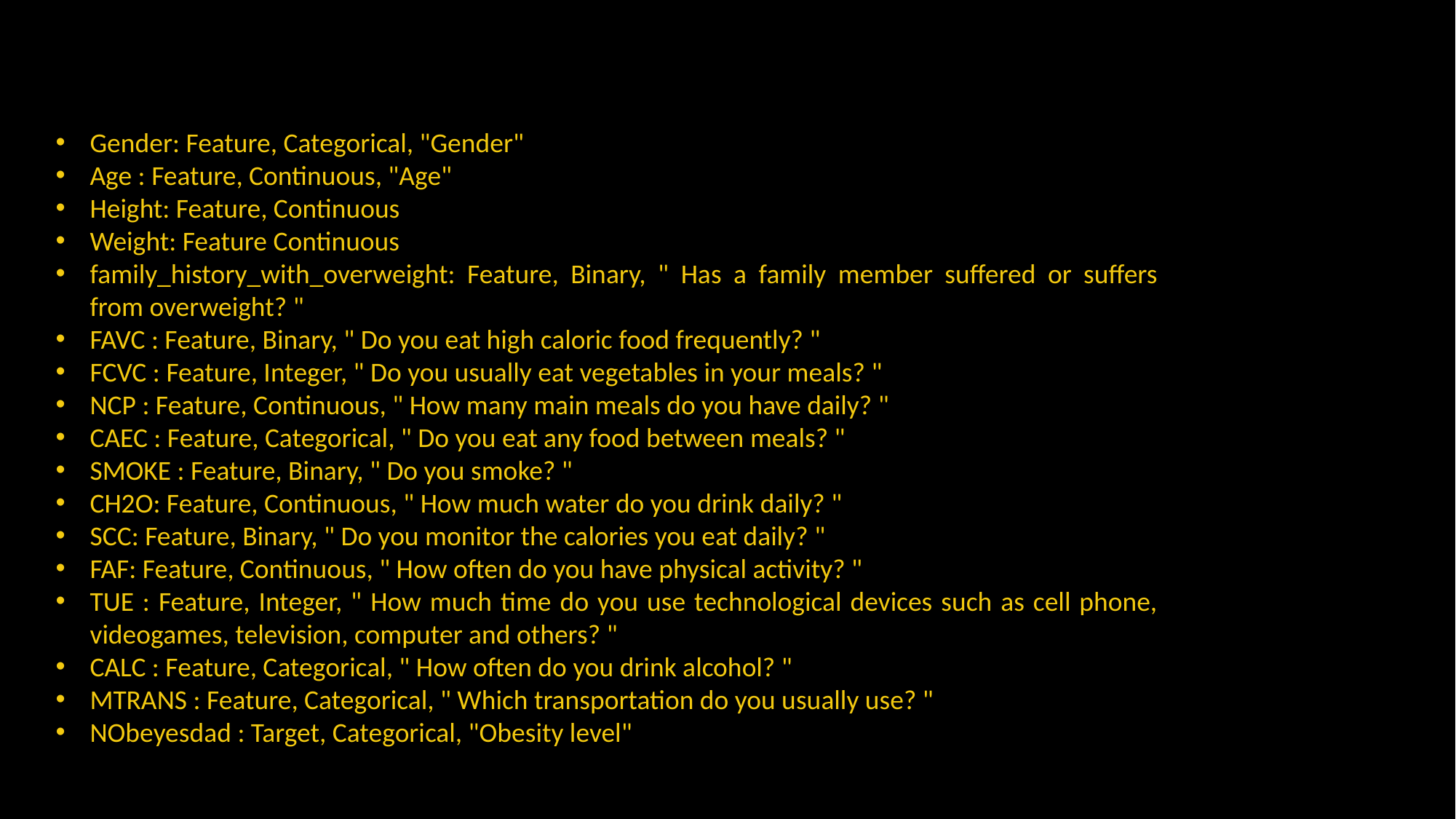

Gender: Feature, Categorical, "Gender"
Age : Feature, Continuous, "Age"
Height: Feature, Continuous
Weight: Feature Continuous
family_history_with_overweight: Feature, Binary, " Has a family member suffered or suffers from overweight? "
FAVC : Feature, Binary, " Do you eat high caloric food frequently? "
FCVC : Feature, Integer, " Do you usually eat vegetables in your meals? "
NCP : Feature, Continuous, " How many main meals do you have daily? "
CAEC : Feature, Categorical, " Do you eat any food between meals? "
SMOKE : Feature, Binary, " Do you smoke? "
CH2O: Feature, Continuous, " How much water do you drink daily? "
SCC: Feature, Binary, " Do you monitor the calories you eat daily? "
FAF: Feature, Continuous, " How often do you have physical activity? "
TUE : Feature, Integer, " How much time do you use technological devices such as cell phone, videogames, television, computer and others? "
CALC : Feature, Categorical, " How often do you drink alcohol? "
MTRANS : Feature, Categorical, " Which transportation do you usually use? "
NObeyesdad : Target, Categorical, "Obesity level"